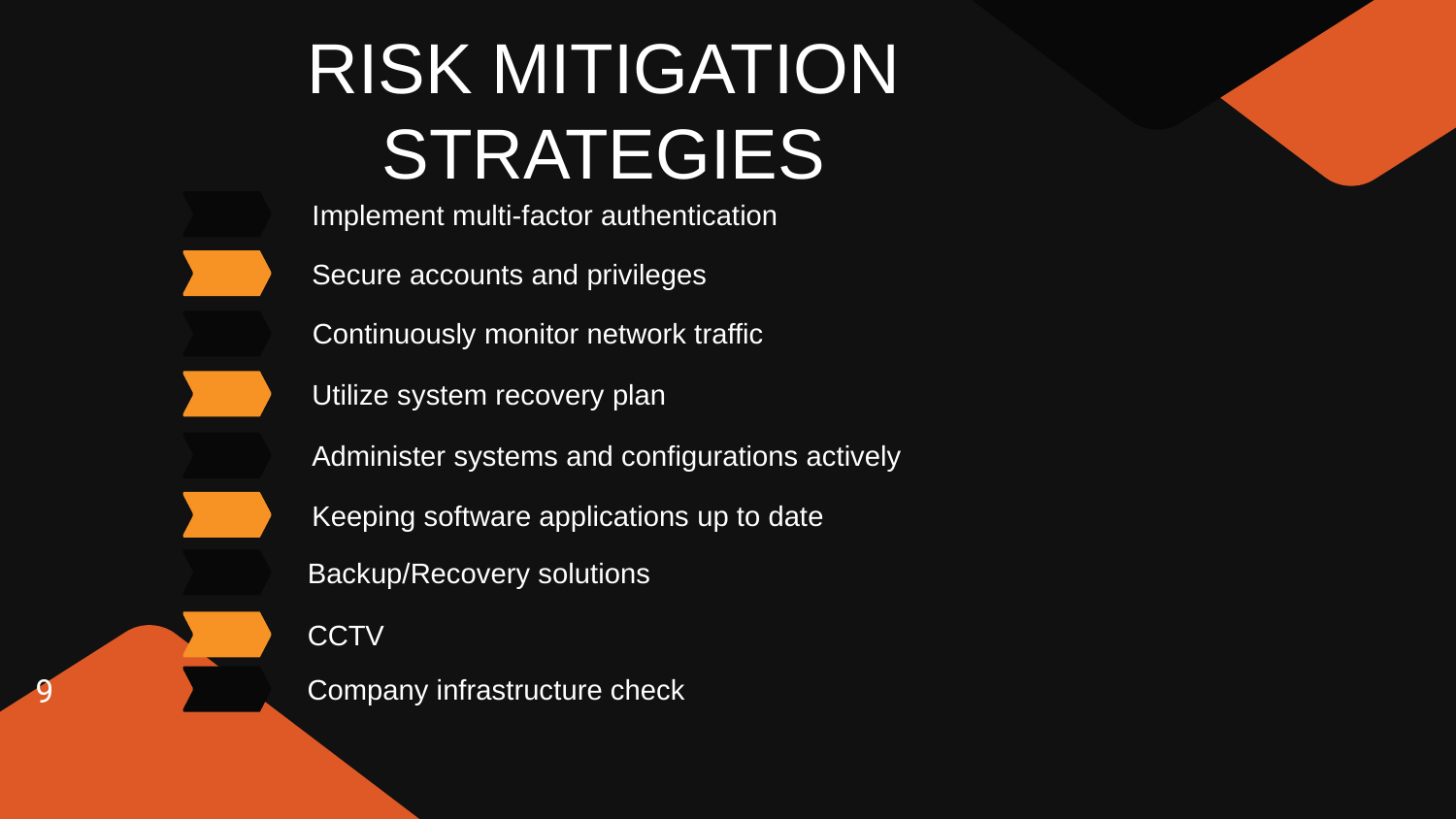

# RISK MITIGATION STRATEGIES
Implement multi-factor authentication

1
Secure accounts and privileges

2
Continuously monitor network traffic

3
Utilize system recovery plan

4
Administer systems and configurations actively

5
Keeping software applications up to date

6
Backup/Recovery solutions

7
CCTV

8
Company infrastructure check

9